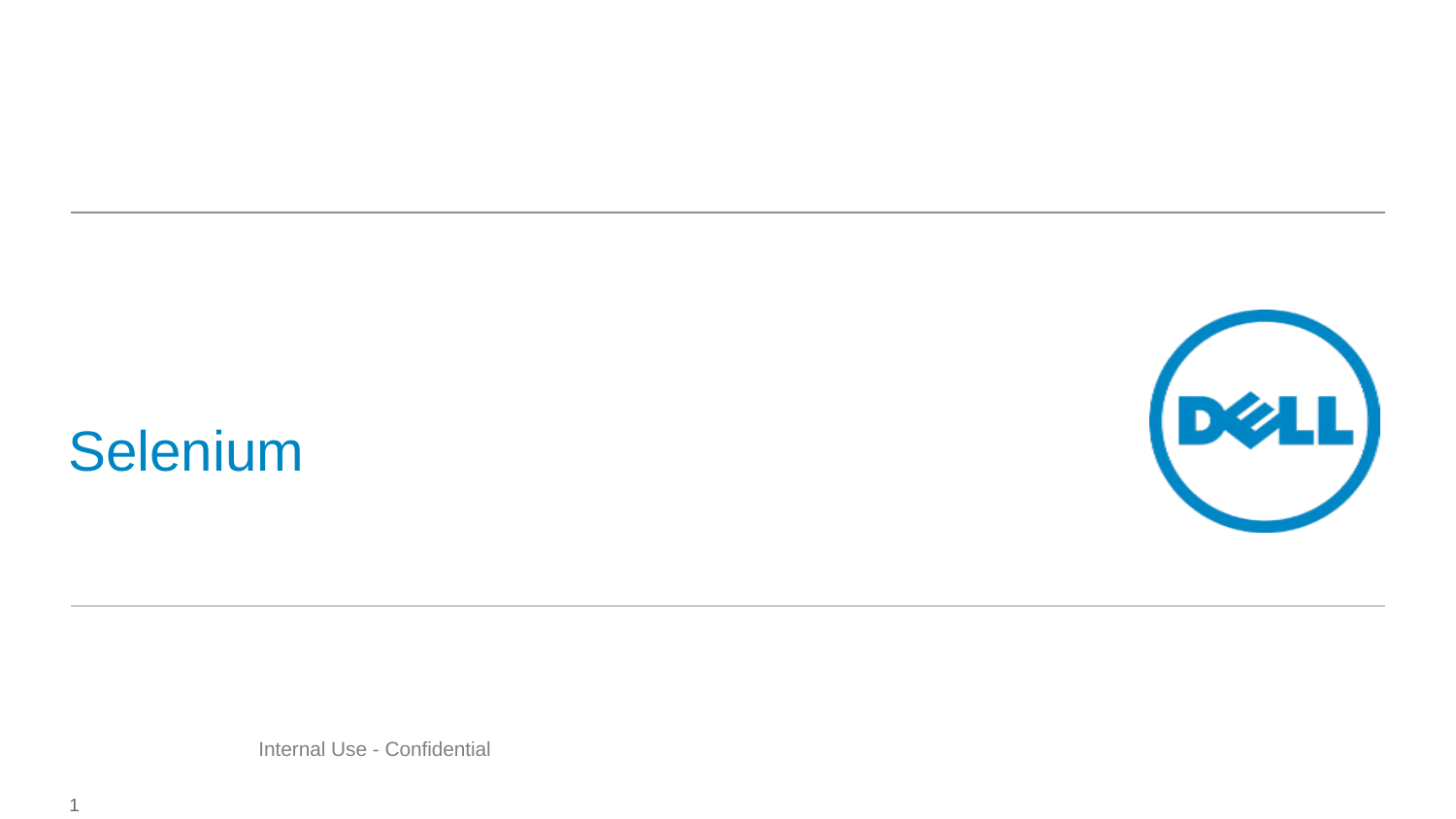

# Selenium
                                              Internal Use - Confidential

1